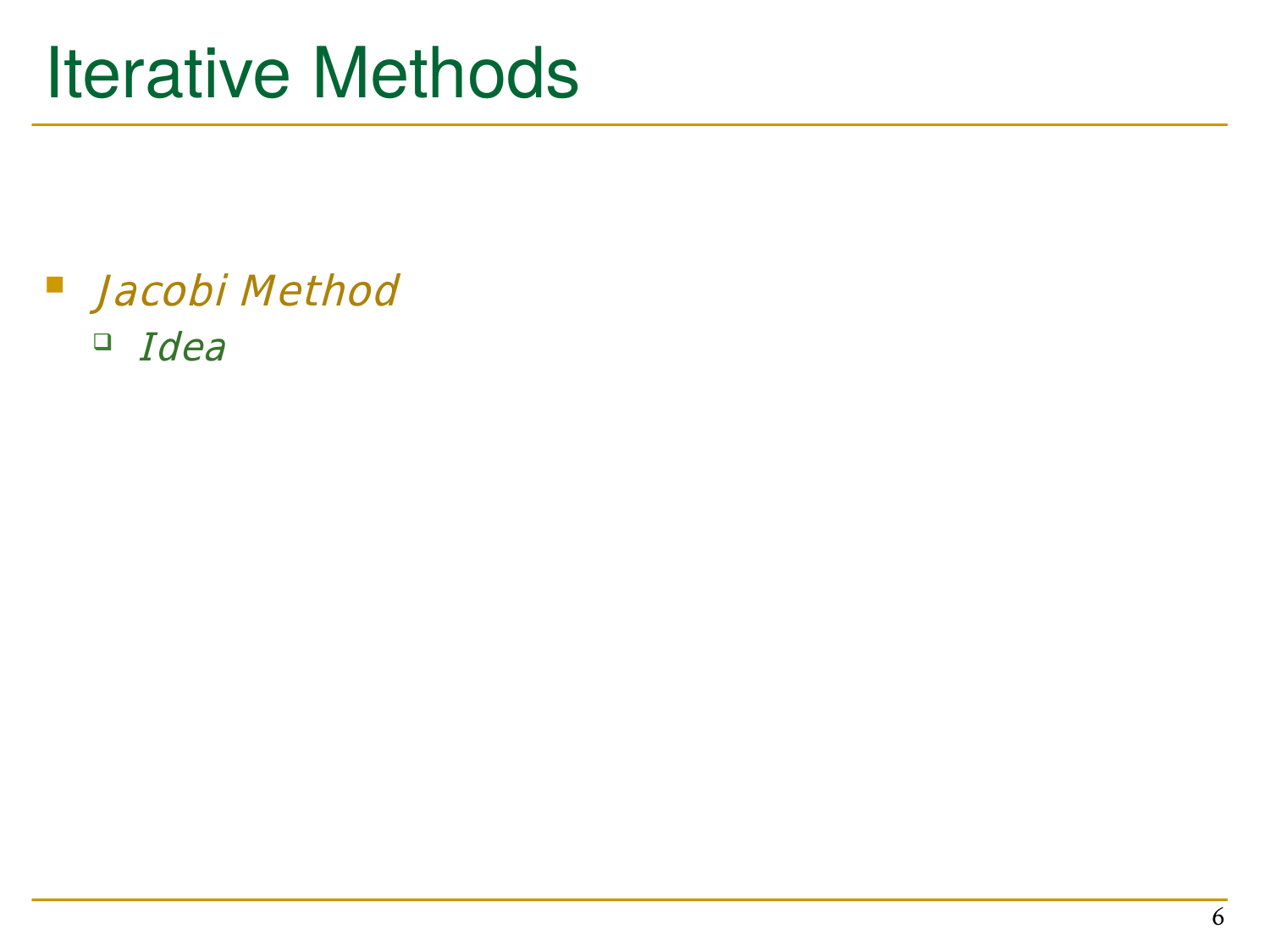

# Iterative Methods

Jacobi Method
Idea

6